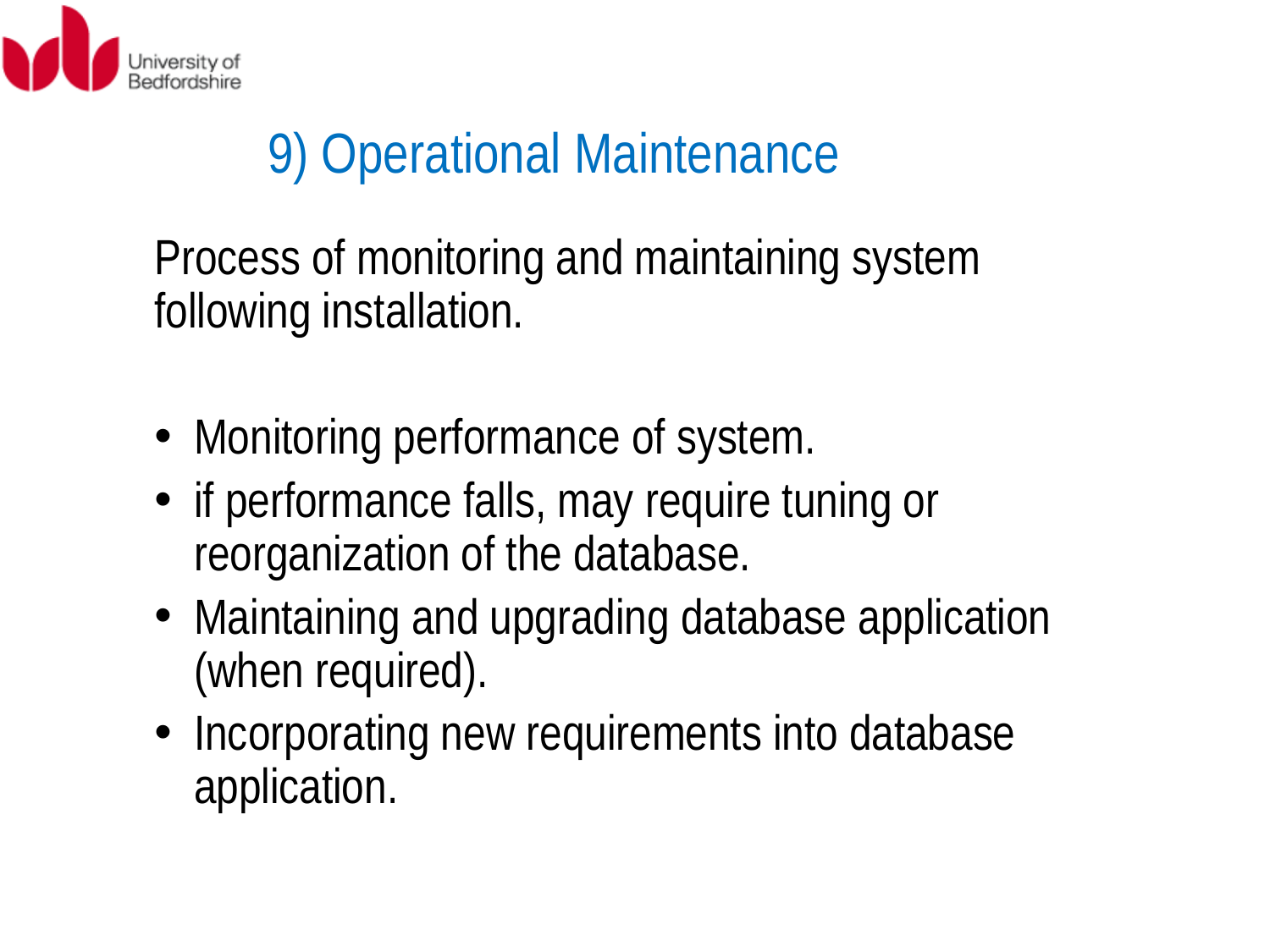

9) Operational Maintenance
Process of monitoring and maintaining system following installation.

Monitoring performance of system.
if performance falls, may require tuning or reorganization of the database.
Maintaining and upgrading database application (when required).
Incorporating new requirements into database application.